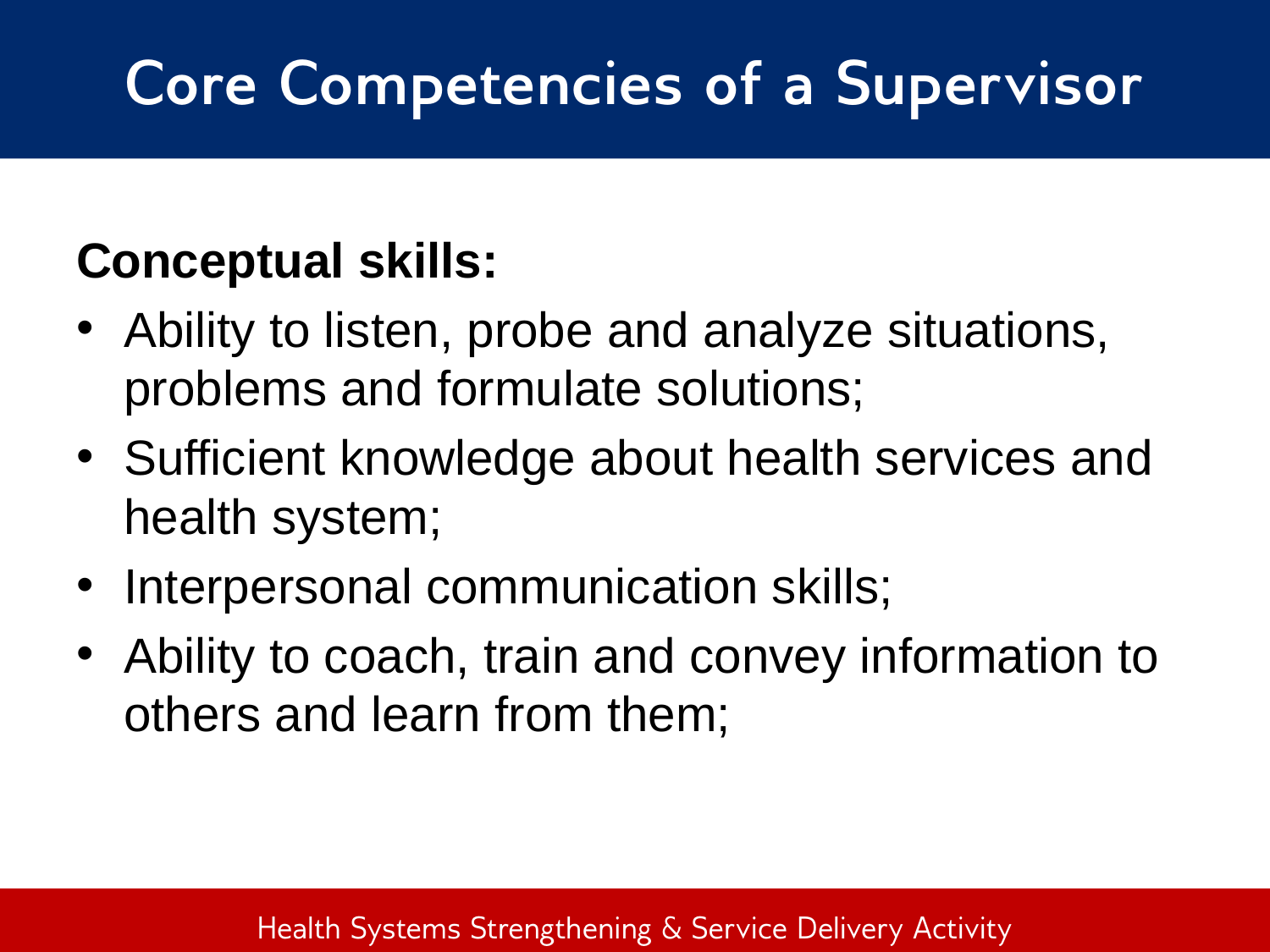

# Core Competencies of a Supervisor
Conceptual skills:
Ability to listen, probe and analyze situations, problems and formulate solutions;
Sufficient knowledge about health services and health system;
Interpersonal communication skills;
Ability to coach, train and convey information to others and learn from them;